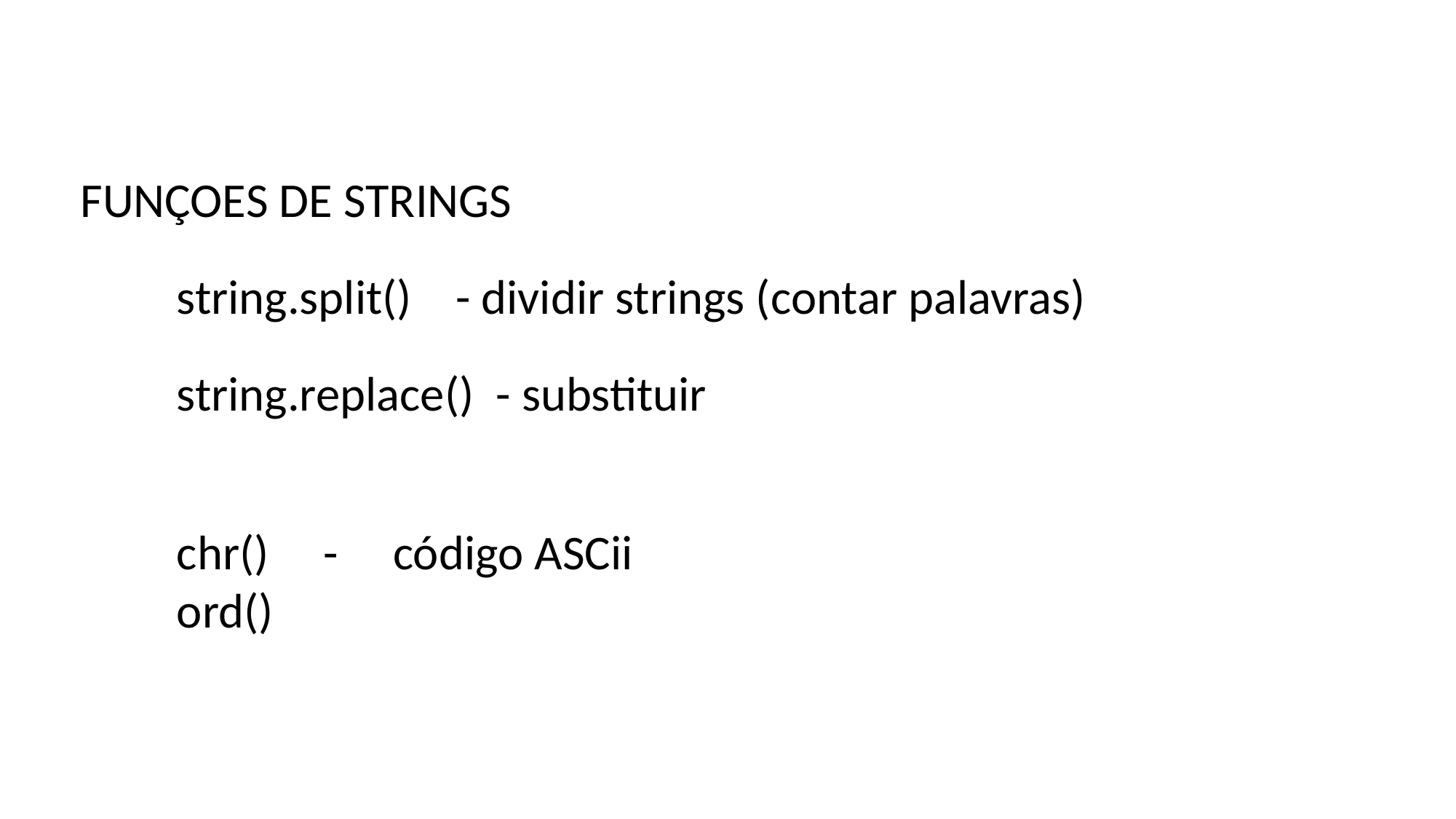

FUNÇOES DE STRINGS
string.split()    - dividir strings (contar palavras)
string.replace()  - substituir
chr()     -     código ASCii
ord()